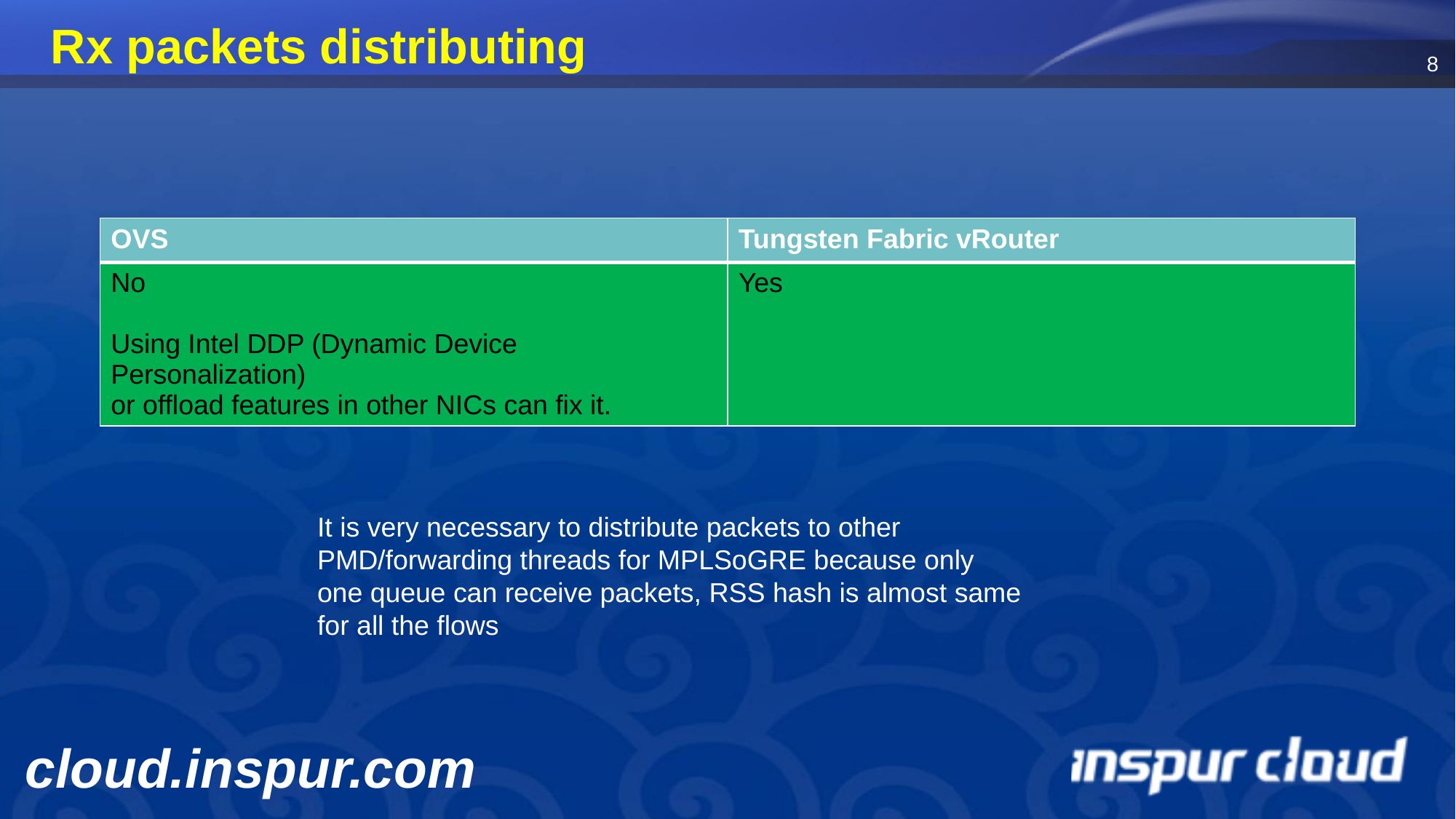

# Rx packets distributing
| OVS | Tungsten Fabric vRouter |
| --- | --- |
| No Using Intel DDP (Dynamic Device Personalization) or offload features in other NICs can fix it. | Yes |
It is very necessary to distribute packets to other PMD/forwarding threads for MPLSoGRE because only one queue can receive packets, RSS hash is almost same for all the flows